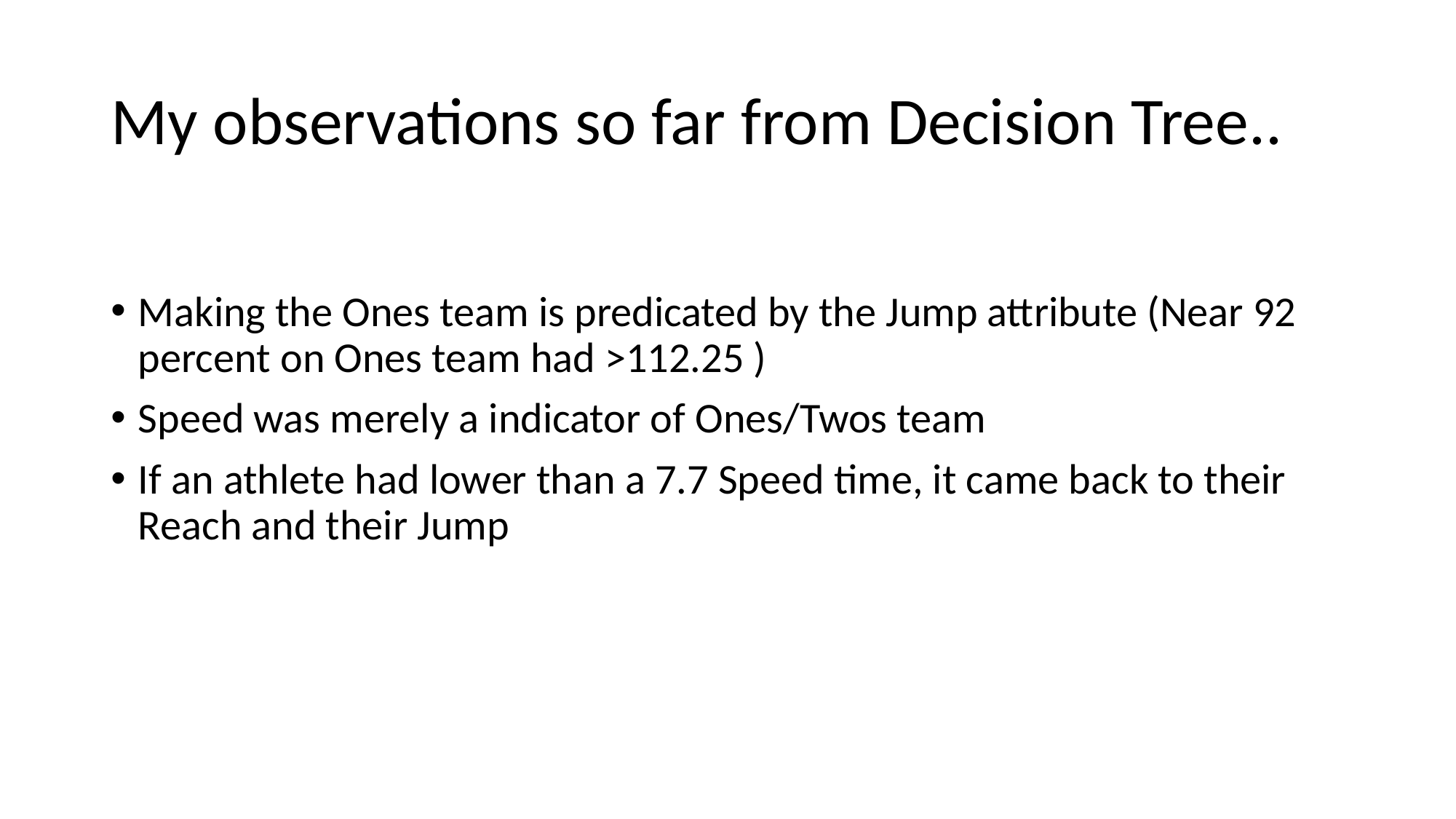

# My observations so far from Decision Tree..

Making the Ones team is predicated by the Jump attribute (Near 92 percent on Ones team had >112.25 )
Speed was merely a indicator of Ones/Twos team
If an athlete had lower than a 7.7 Speed time, it came back to their Reach and their Jump